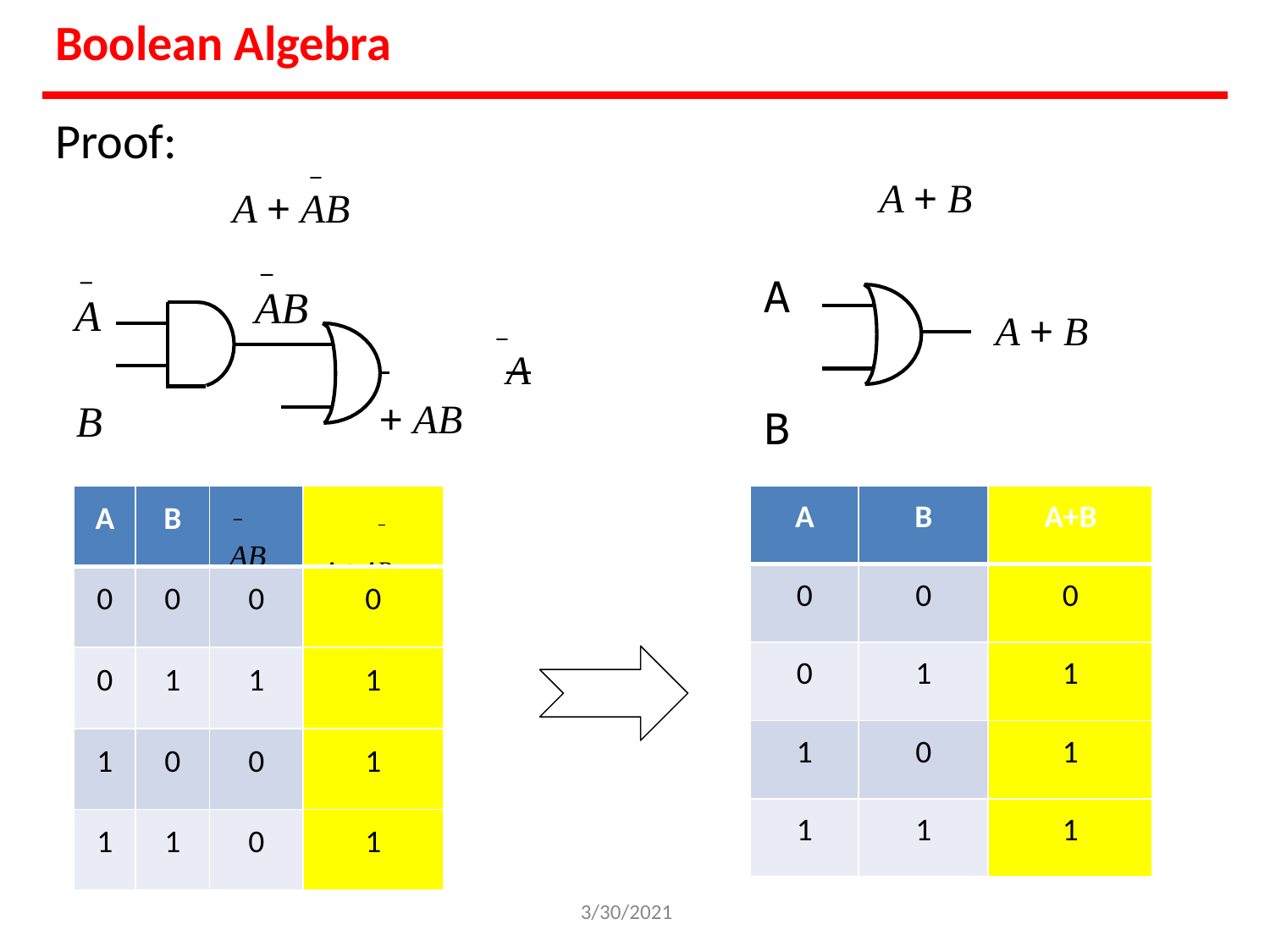

# Boolean Algebra

Proof:
−
A + B
A + AB
A  B
−
−
AB

A  B

A + B

−

 	A + AB

| A | B | − AB | − A + AB |
| --- | --- | --- | --- |
| 0 | 0 | 0 | 0 |
| 0 | 1 | 1 | 1 |
| 1 | 0 | 0 | 1 |
| 1 | 1 | 0 | 1 |
| A | B | A+B |
| --- | --- | --- |
| 0 | 0 | 0 |
| 0 | 1 | 1 |
| 1 | 0 | 1 |
| 1 | 1 | 1 |

3/30/2021